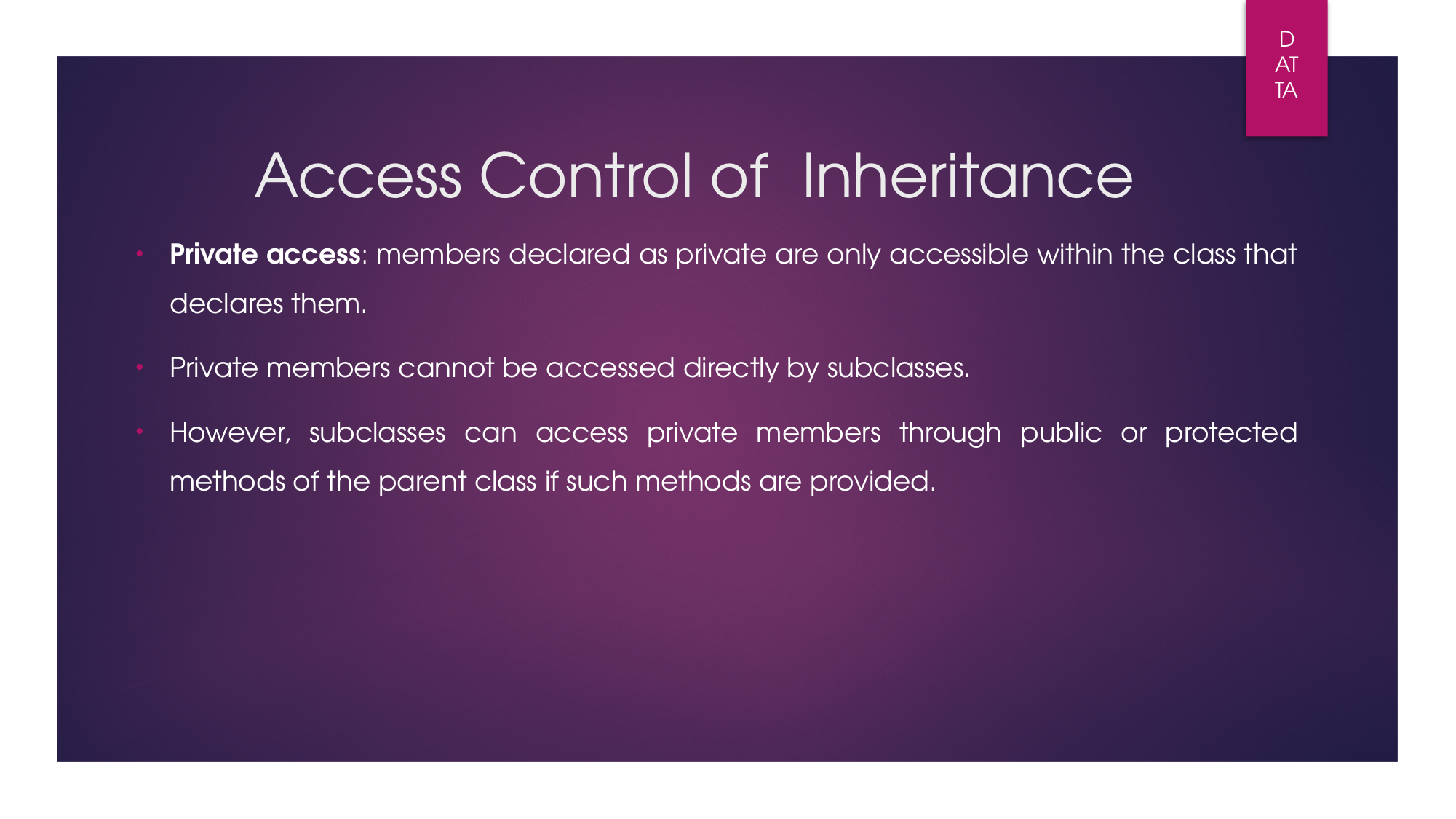

DAT
TA
# Access Control of  Inheritance
Private access: members declared as private are only accessible within the class that declares them.
Private members cannot be accessed directly by subclasses.
However, subclasses can access private members through public or protected methods of the parent class if such methods are provided.